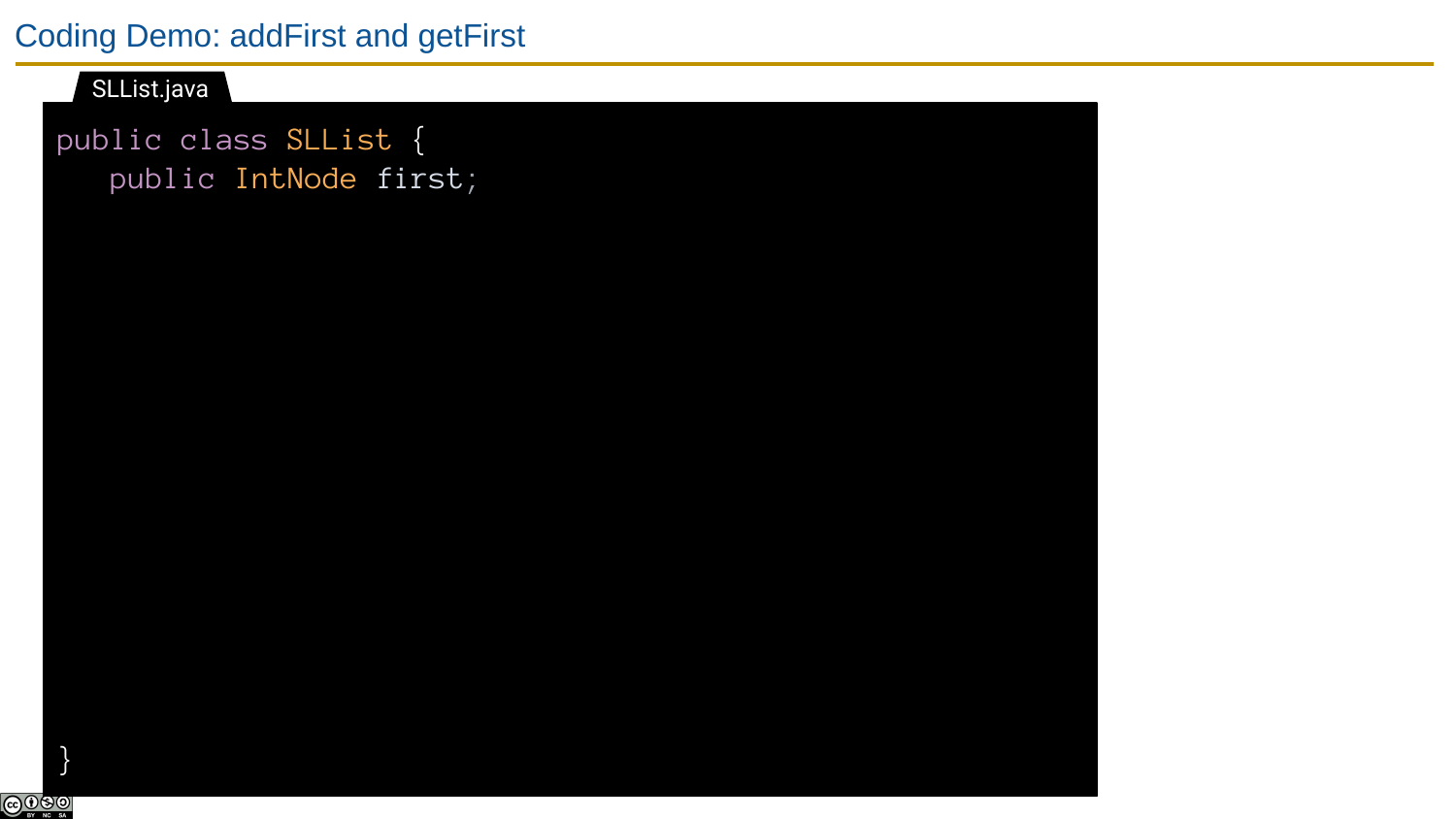

# Coding Demo: addFirst and getFirst
SLList.java
public class SLList {
   public IntNode first;

}